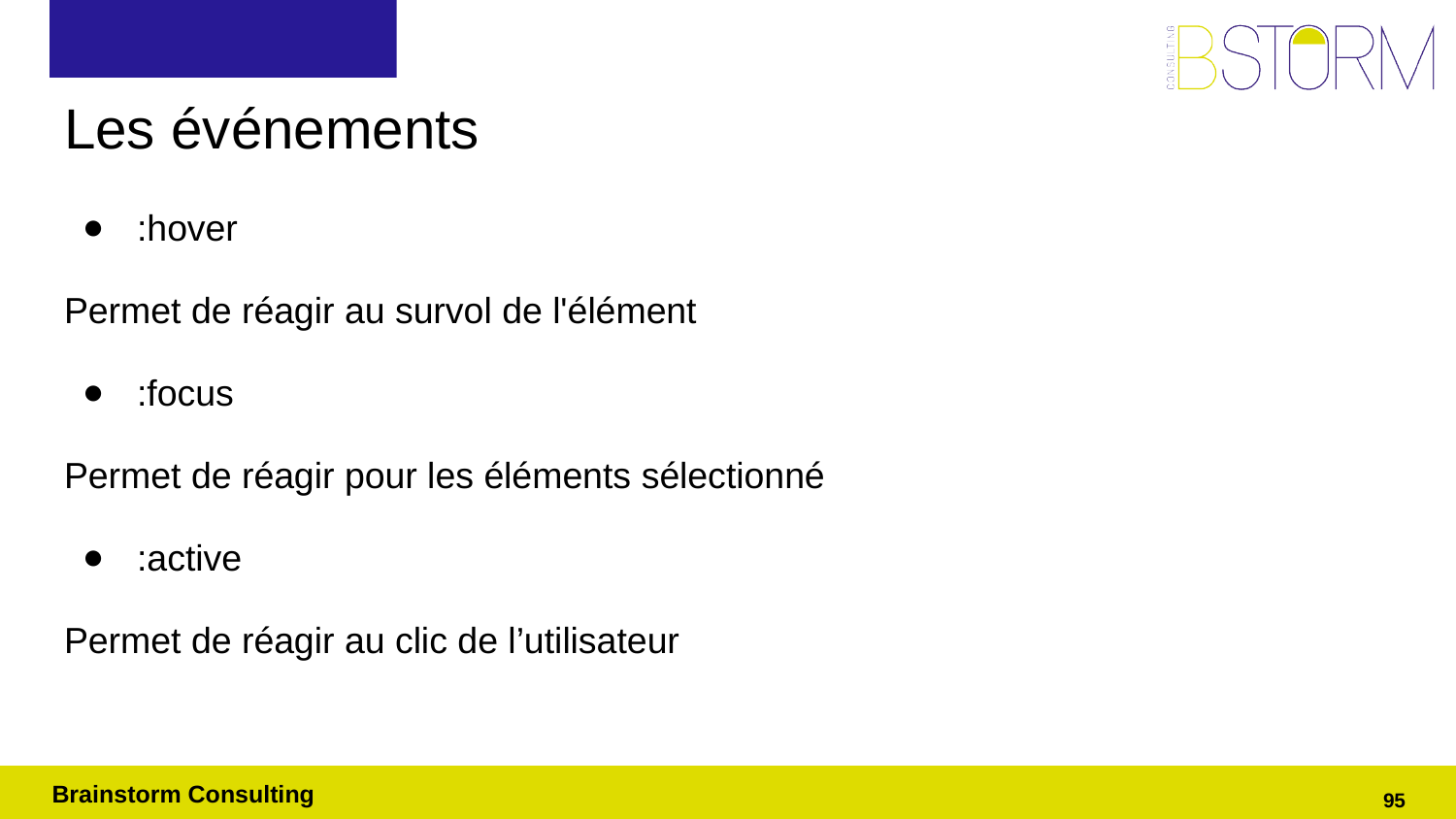

# Les événements
:hover
Permet de réagir au survol de l'élément
:focus
Permet de réagir pour les éléments sélectionné
:active
Permet de réagir au clic de l’utilisateur
95